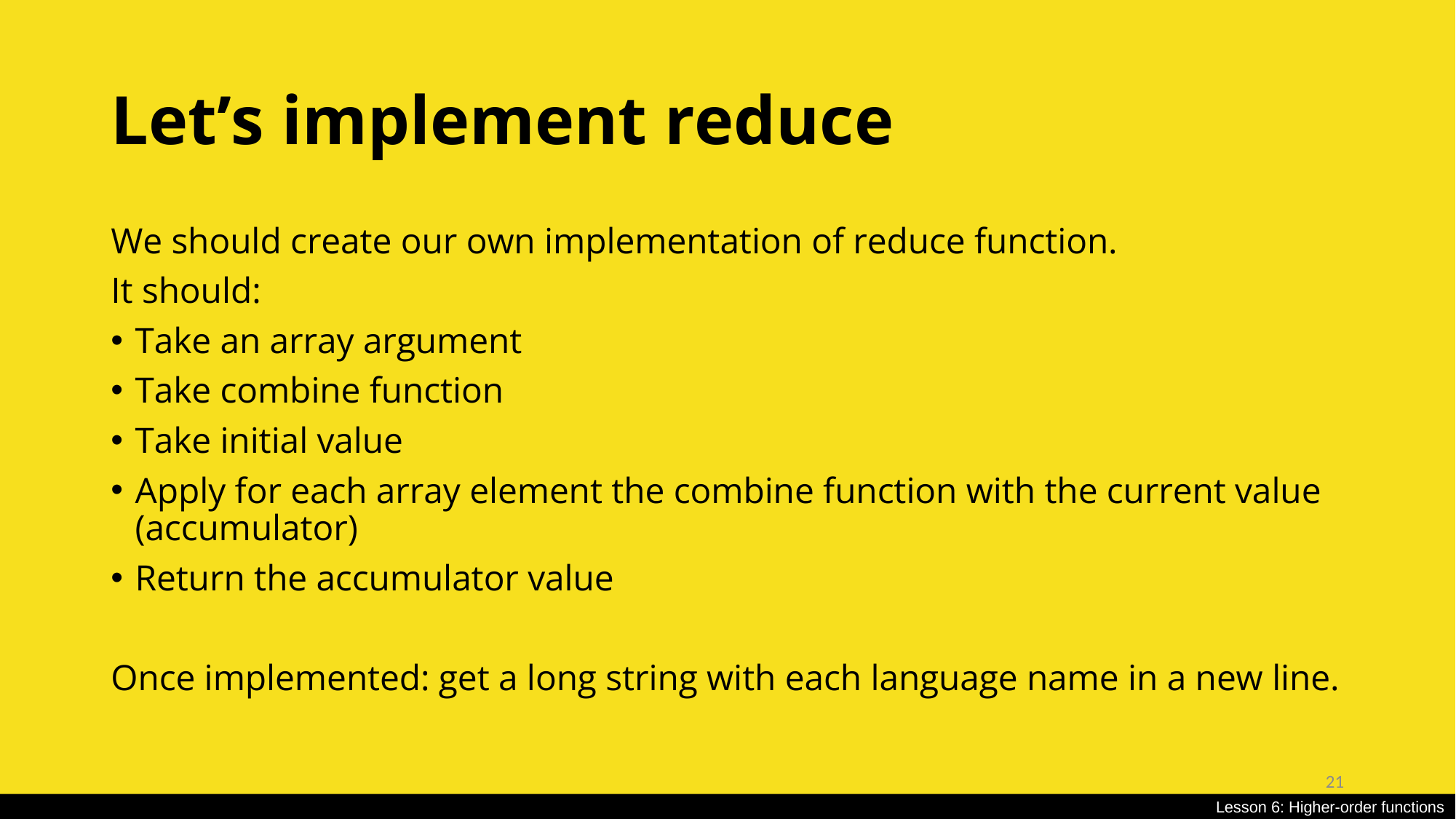

# Let’s implement reduce
We should create our own implementation of reduce function.
It should:
Take an array argument
Take combine function
Take initial value
Apply for each array element the combine function with the current value (accumulator)
Return the accumulator value

Once implemented: get a long string with each language name in a new line.
21
Lesson 6: Higher-order functions